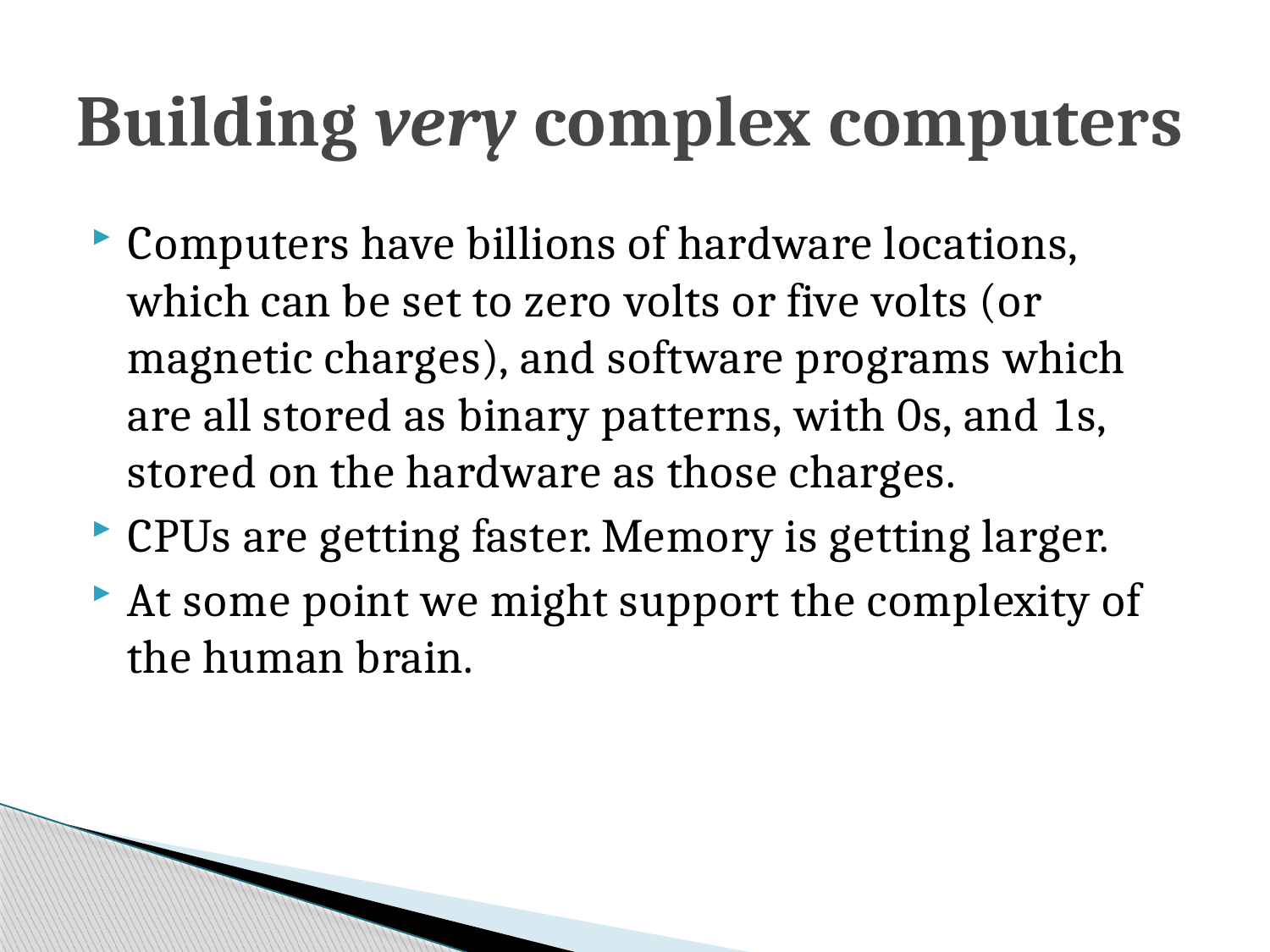

# Building very complex computers
Computers have billions of hardware locations, which can be set to zero volts or five volts (or magnetic charges), and software programs which are all stored as binary patterns, with 0s, and 1s, stored on the hardware as those charges.
CPUs are getting faster. Memory is getting larger.
At some point we might support the complexity of the human brain.